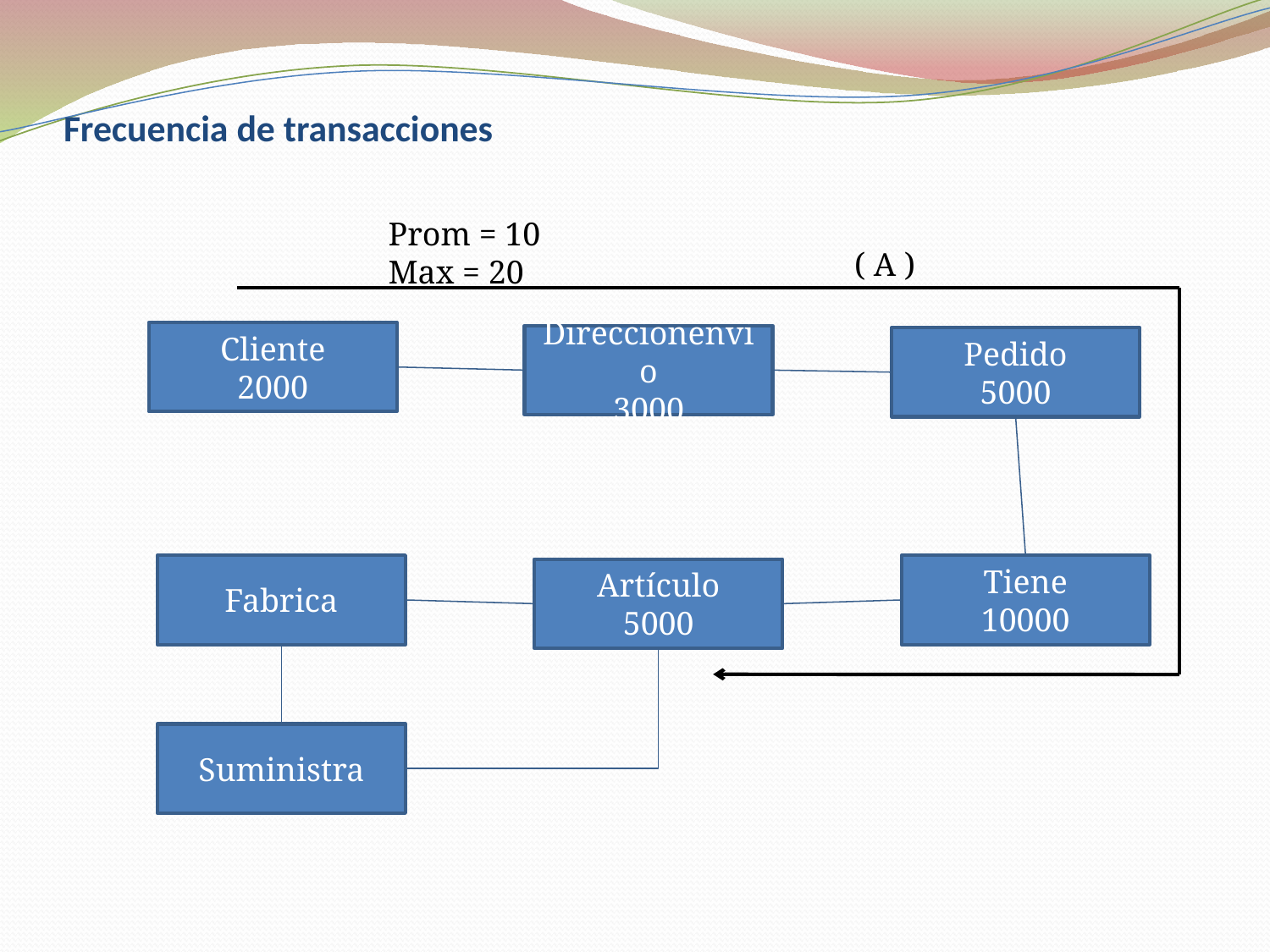

# Frecuencia de transacciones
Prom = 10
Max = 20

( A )
Cliente
2000
Direccionenvio
3000

Pedido
5000

Fabrica
Tiene
10000
Artículo
5000
Suministra